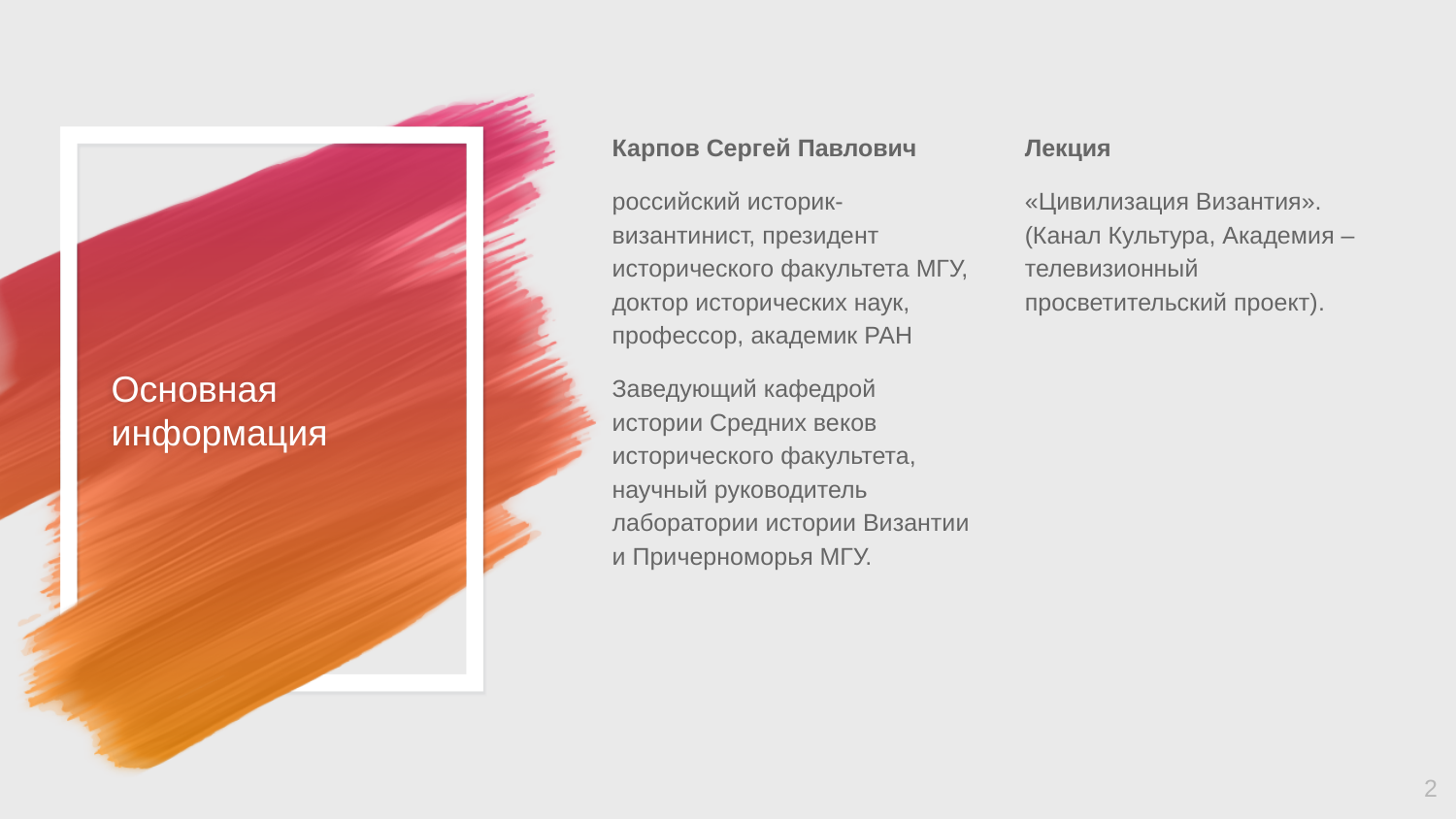

Карпов Сергей Павлович
российский историк-византинист, президент исторического факультета МГУ, доктор исторических наук, профессор, академик РАН
Заведующий кафедрой истории Средних веков исторического факультета, научный руководитель лаборатории истории Византии и Причерноморья МГУ.
Лекция
«Цивилизация Византия». (Канал Культура, Академия – телевизионный просветительский проект).
# Основная информация
2